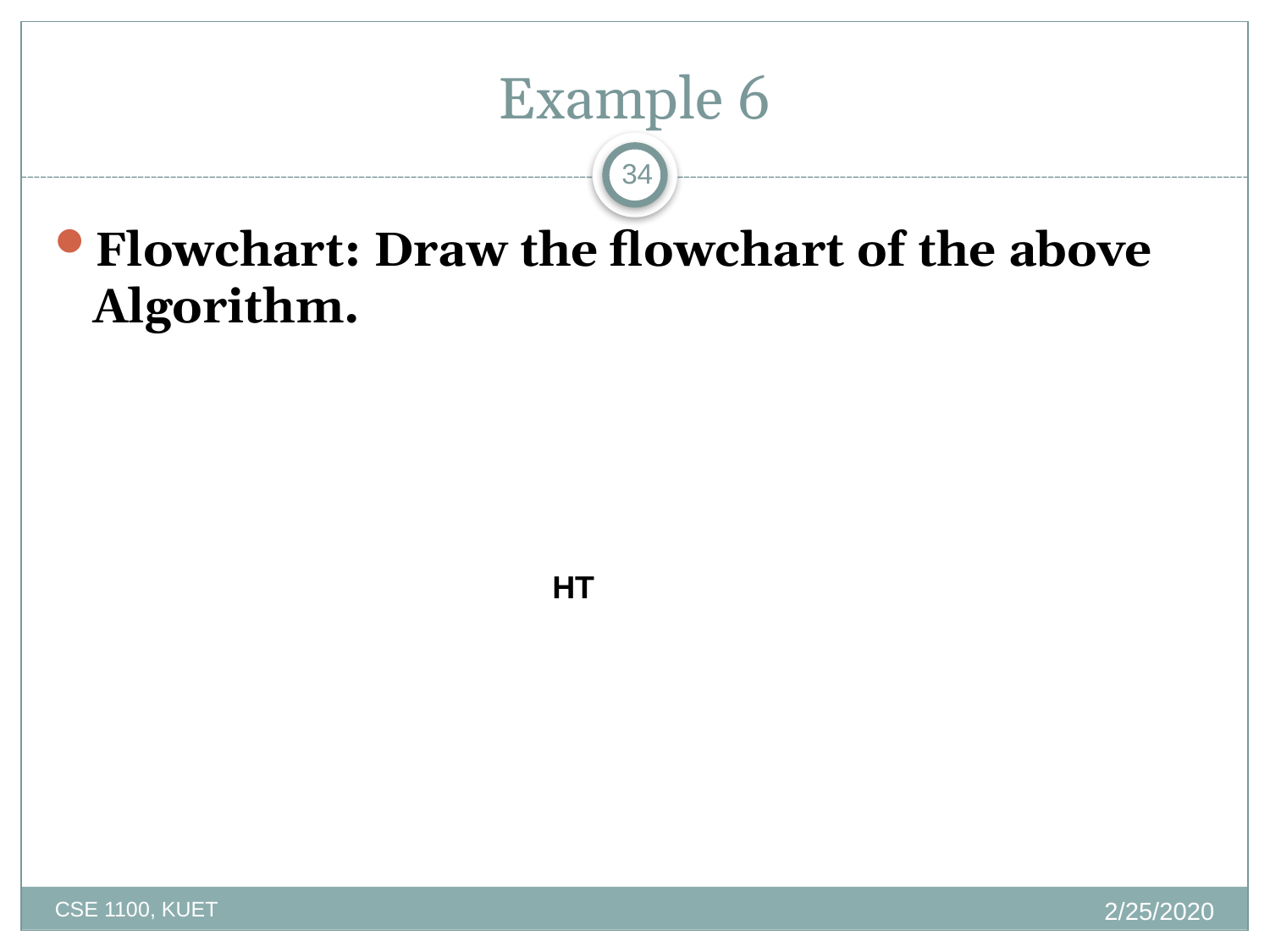

Example 6
34
Flowchart: Draw the flowchart of the above Algorithm.
HT
2/25/2020
CSE 1100, KUET